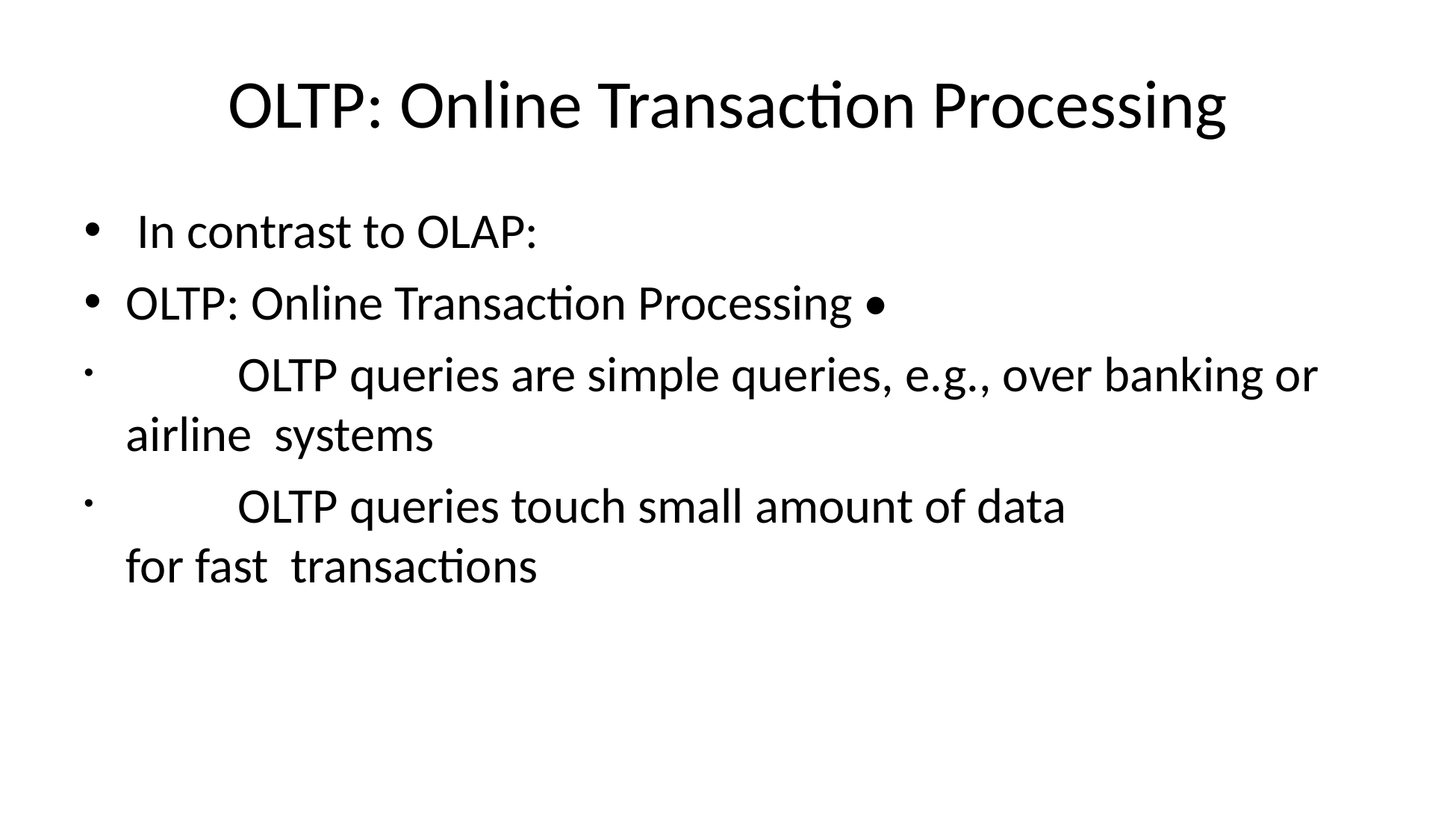

# OLTP: Online Transaction Processing
In contrast to OLAP:
OLTP: Online Transaction Processing •
	OLTP queries are simple queries, e.g., over banking or airline  systems
	OLTP queries touch small amount of data for fast  transactions